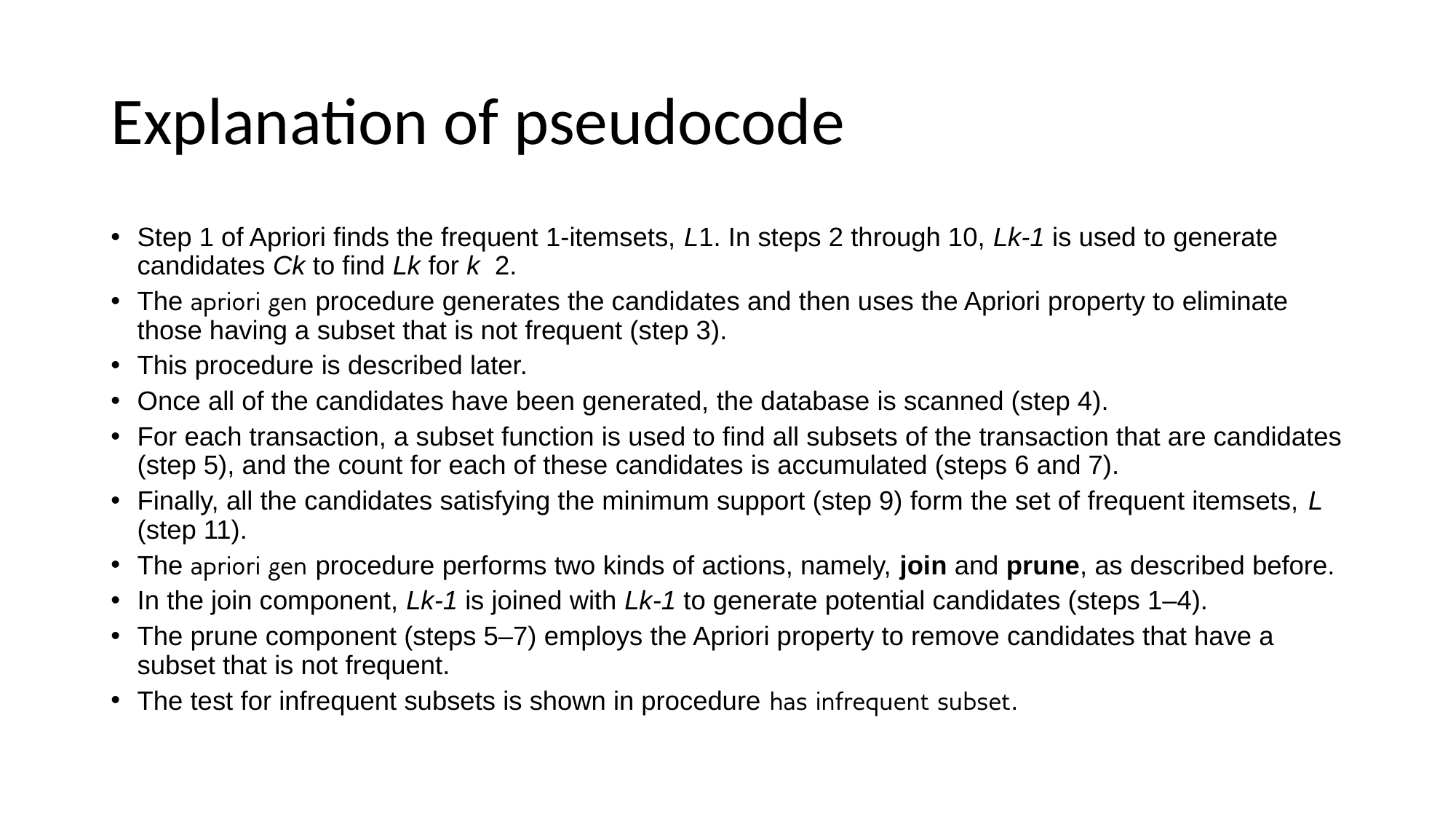

# Explanation of pseudocode
Step 1 of Apriori finds the frequent 1-itemsets, L1. In steps 2 through 10, Lk-1 is used to generate candidates Ck to find Lk for k  2.
The apriori gen procedure generates the candidates and then uses the Apriori property to eliminate those having a subset that is not frequent (step 3).
This procedure is described later.
Once all of the candidates have been generated, the database is scanned (step 4).
For each transaction, a subset function is used to find all subsets of the transaction that are candidates (step 5), and the count for each of these candidates is accumulated (steps 6 and 7).
Finally, all the candidates satisfying the minimum support (step 9) form the set of frequent itemsets, L (step 11).
The apriori gen procedure performs two kinds of actions, namely, join and prune, as described before.
In the join component, Lk-1 is joined with Lk-1 to generate potential candidates (steps 1–4).
The prune component (steps 5–7) employs the Apriori property to remove candidates that have a subset that is not frequent.
The test for infrequent subsets is shown in procedure has infrequent subset.